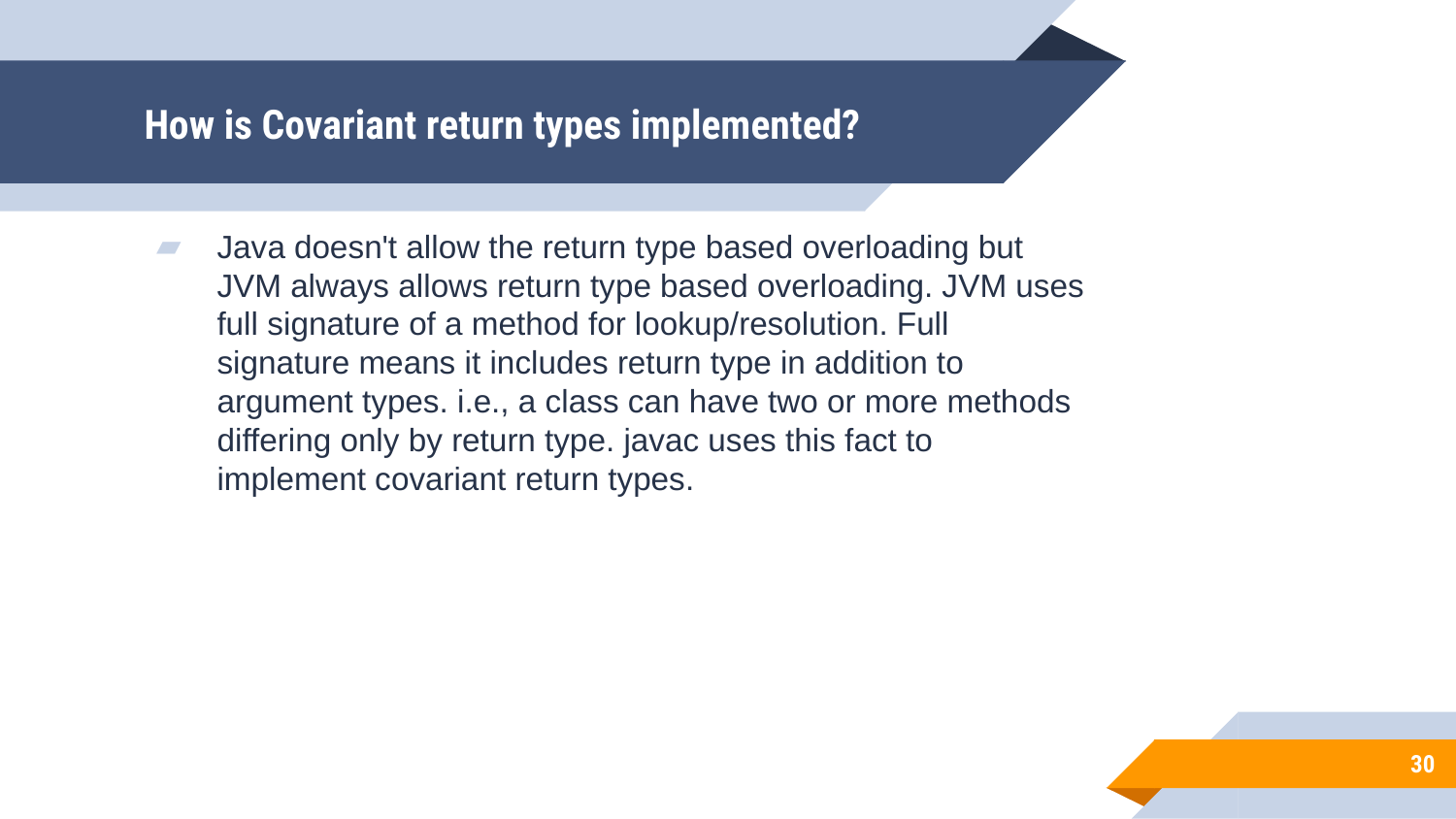

# How is Covariant return types implemented?
Java doesn't allow the return type based overloading but JVM always allows return type based overloading. JVM uses full signature of a method for lookup/resolution. Full signature means it includes return type in addition to argument types. i.e., a class can have two or more methods differing only by return type. javac uses this fact to implement covariant return types.
30